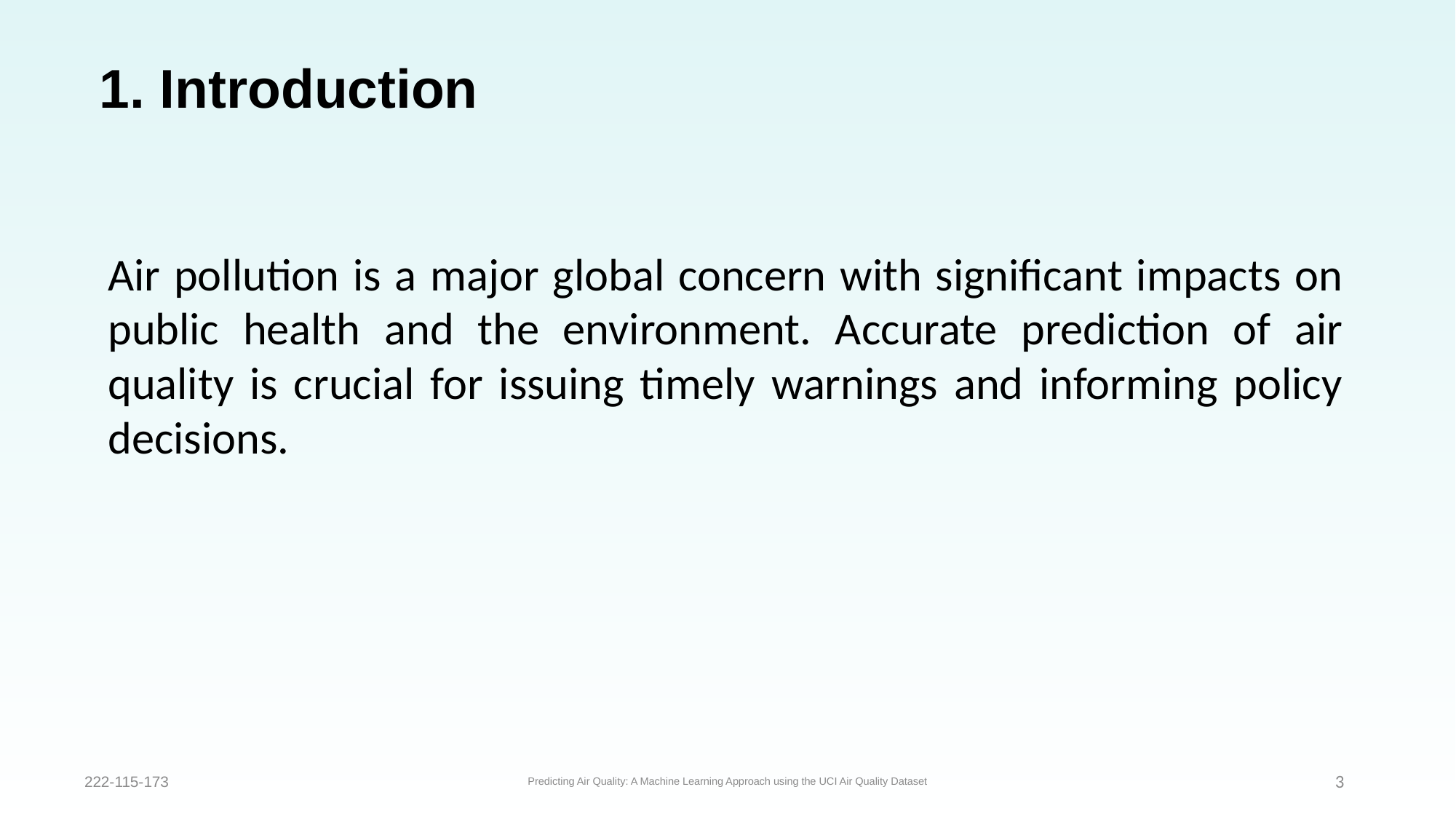

# 1. Introduction

Air pollution is a major global concern with significant impacts on public health and the environment. Accurate prediction of air quality is crucial for issuing timely warnings and informing policy decisions.
222-115-173
Predicting Air Quality: A Machine Learning Approach using the UCI Air Quality Dataset
3